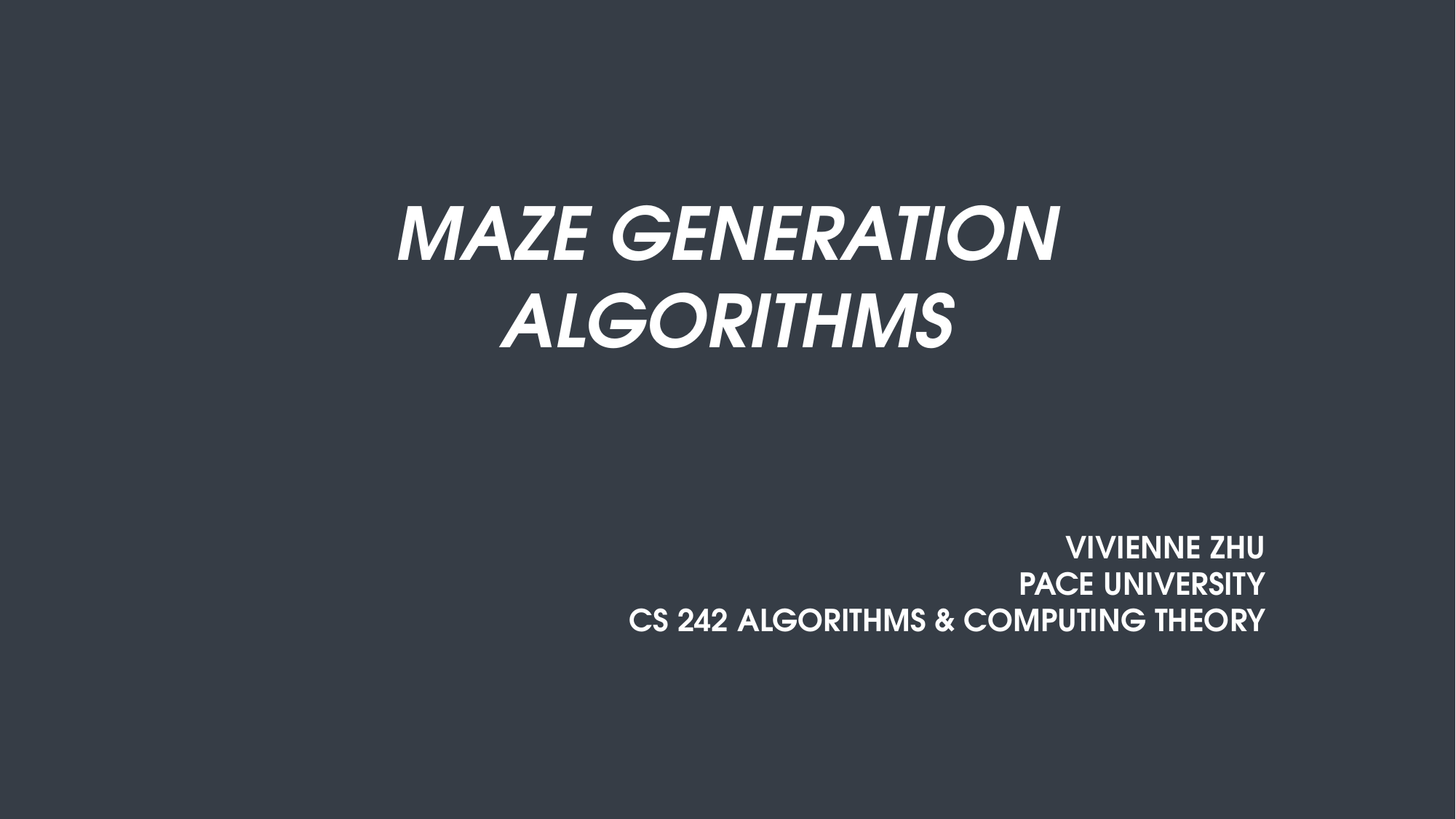

# Maze Generation Algorithms
Vivienne Zhu 
Pace University 
CS 242 Algorithms & Computing Theory